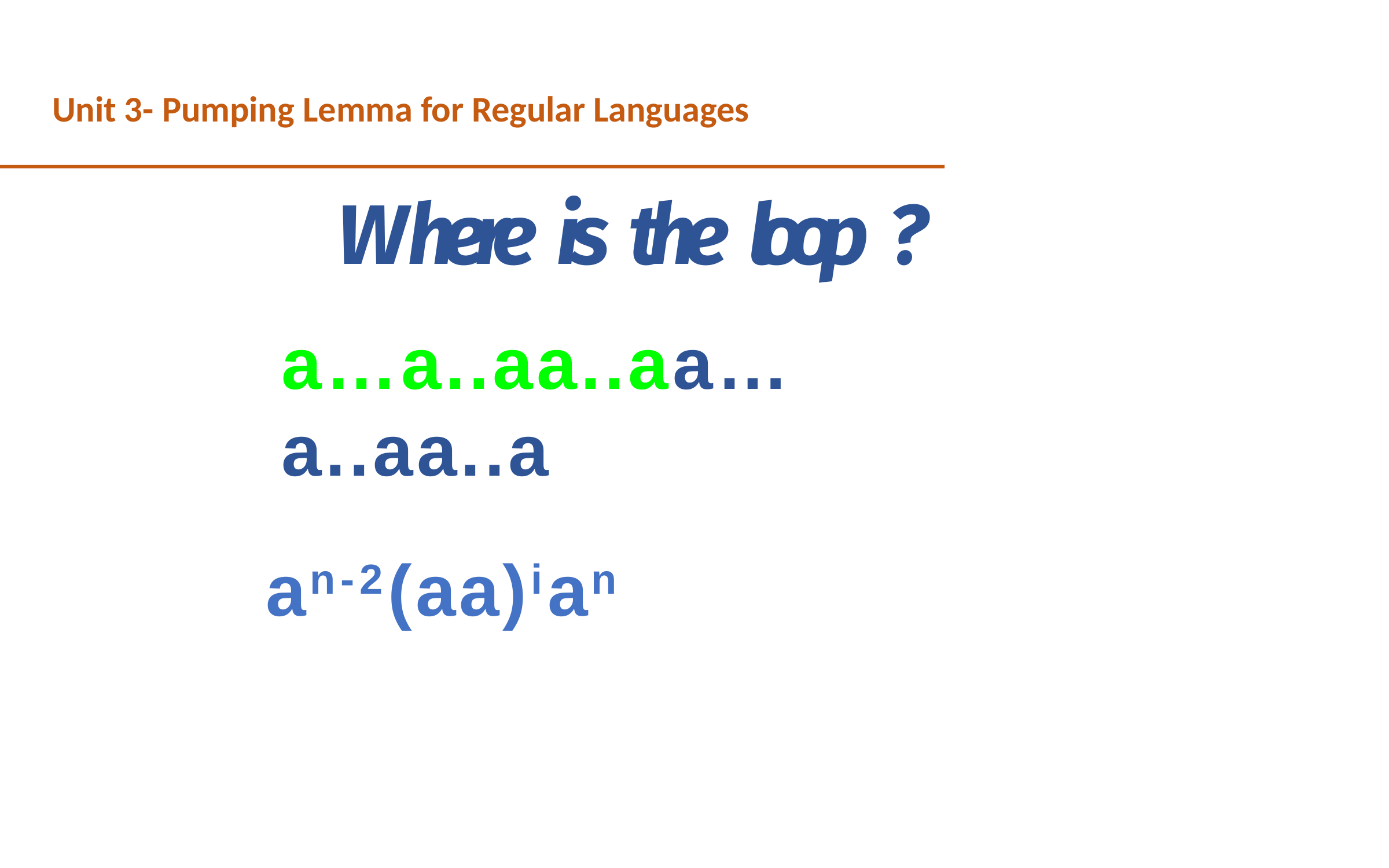

Unit 3- Pumping Lemma for Regular Languages
Where is the loop ?
a…a..aa..aa…a..aa..a
an-2(aa)ian